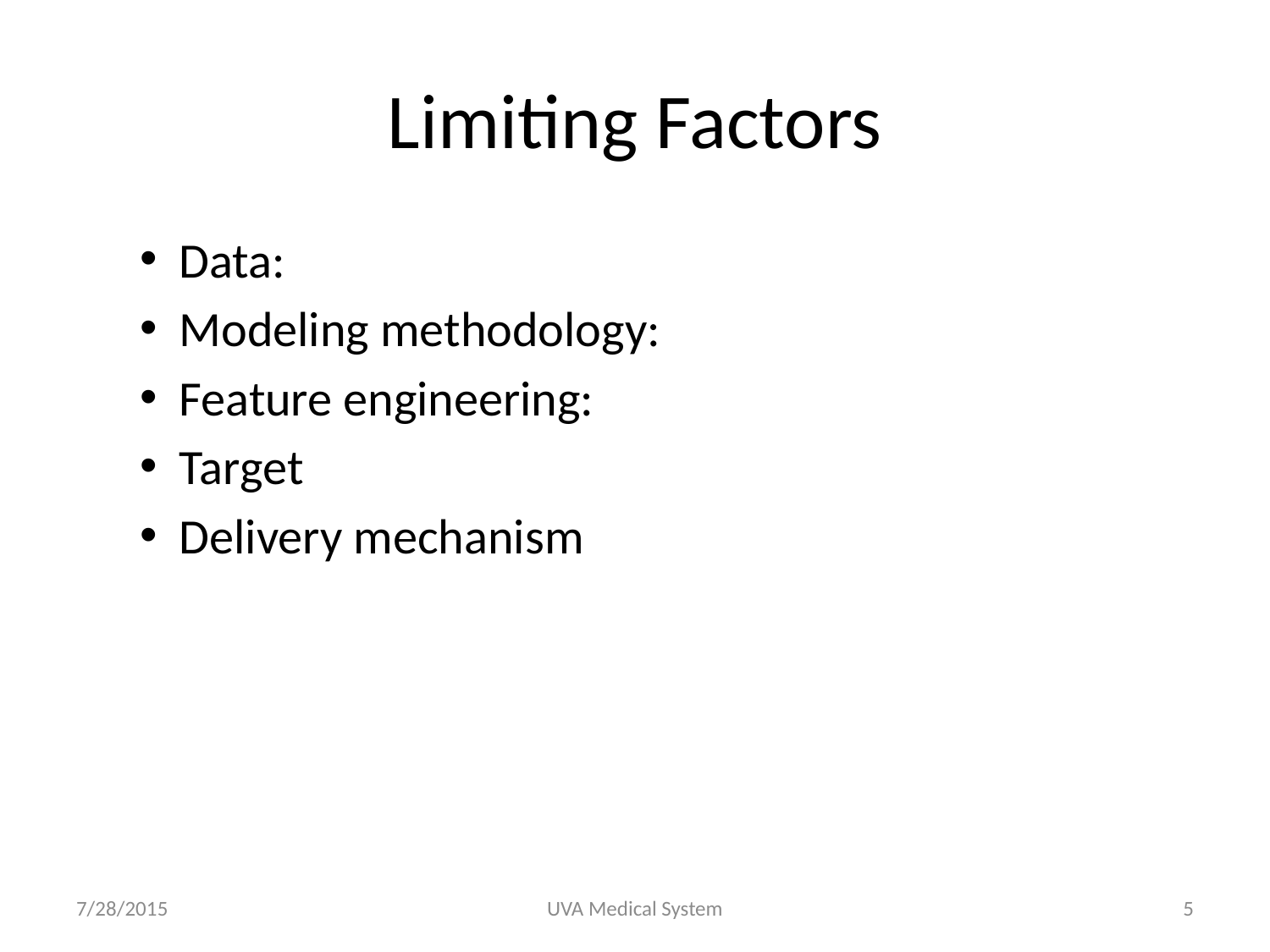

# Limiting Factors
Data:
Modeling methodology:
Feature engineering:
Target
Delivery mechanism
7/28/2015
UVA Medical System
5